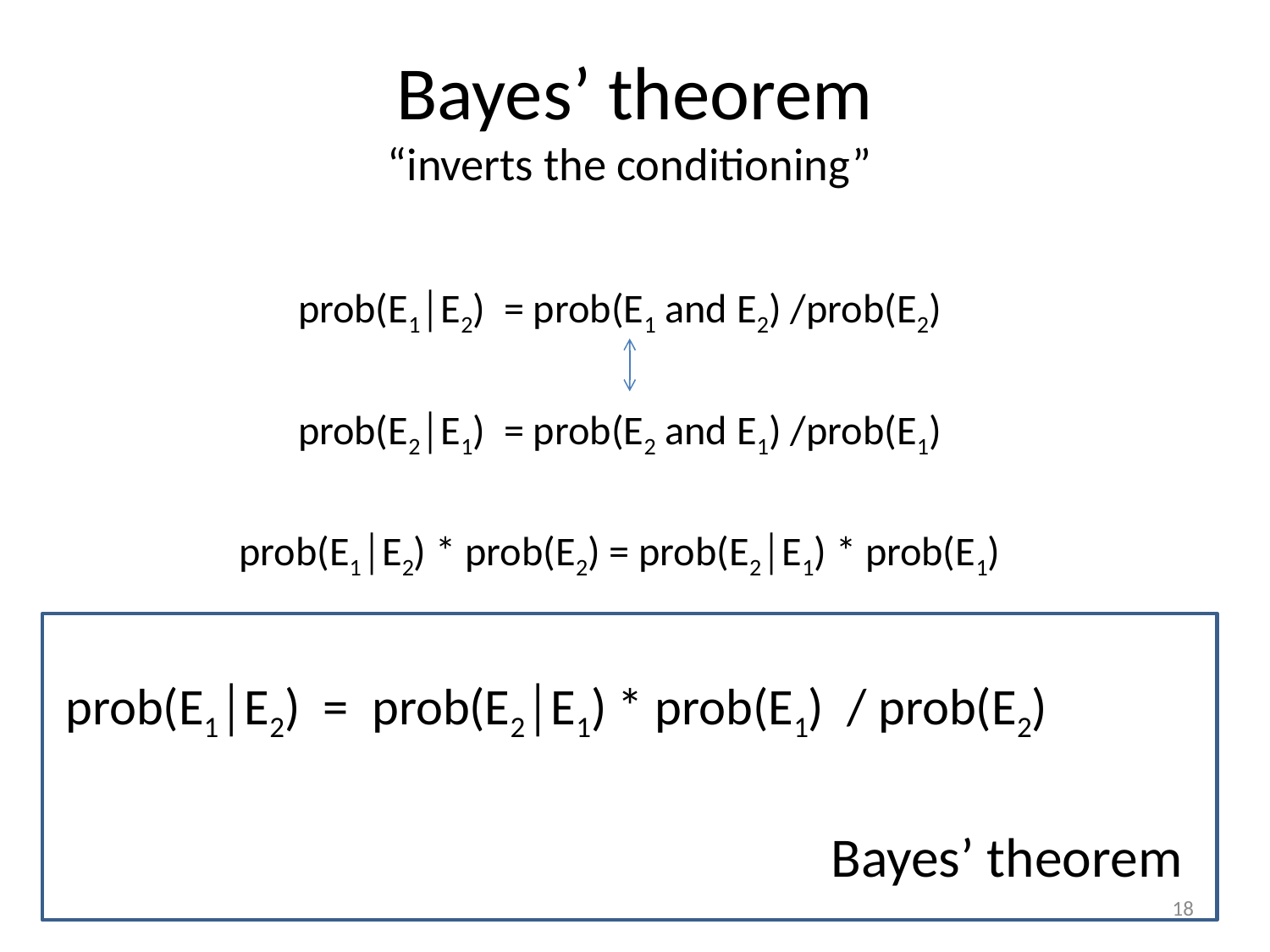

# Bayes’ theorem “inverts the conditioning”

prob(E1│E2)  = prob(E1 and E2) /prob(E2)

prob(E2│E1)  = prob(E2 and E1) /prob(E1)

prob(E1│E2) * prob(E2) = prob(E2│E1) * prob(E1)

prob(E1│E2)  =  prob(E2│E1) * prob(E1)  / prob(E2)
Bayes’ theorem

18